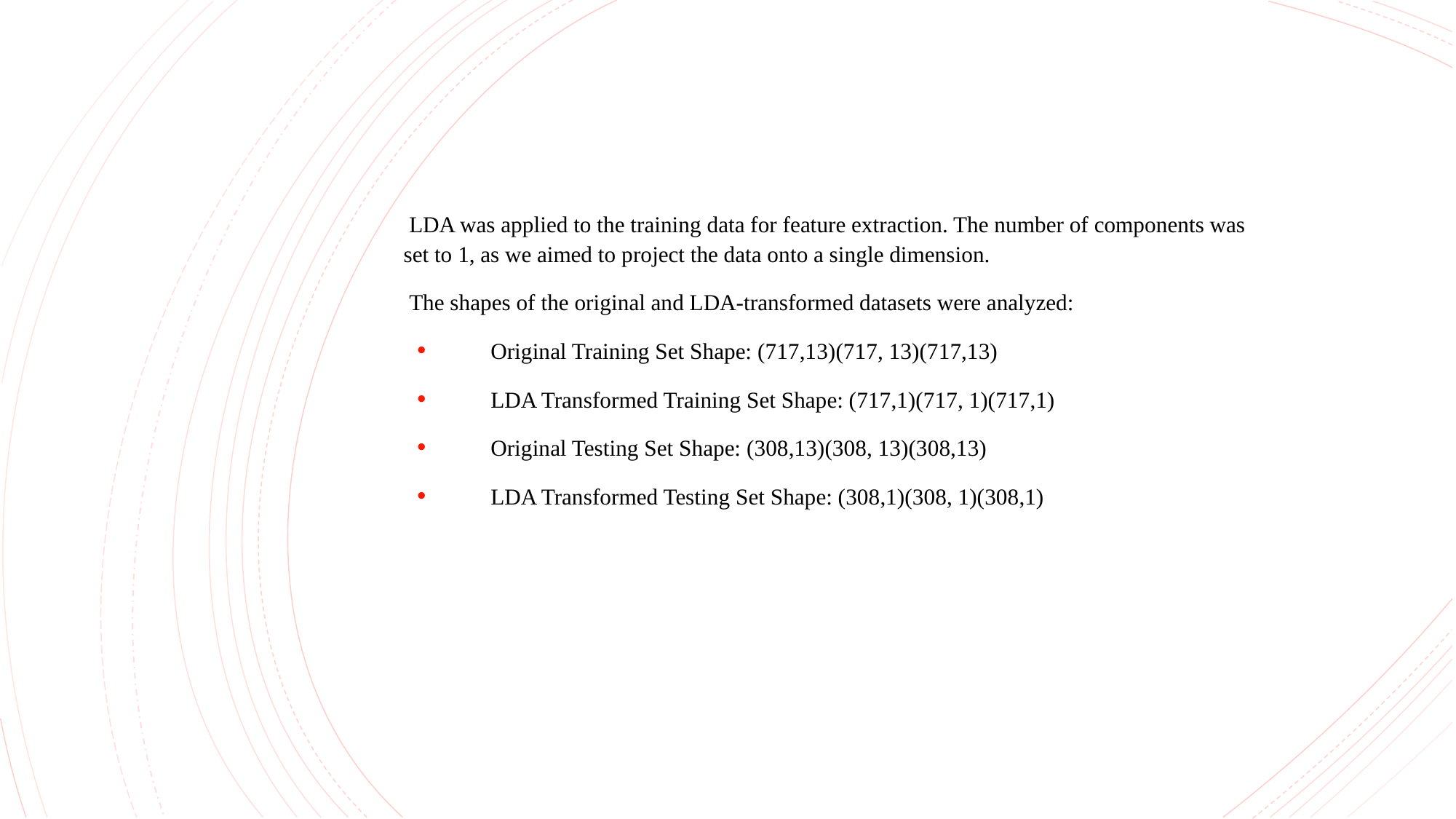

LDA was applied to the training data for feature extraction. The number of components was set to 1, as we aimed to project the data onto a single dimension.
 The shapes of the original and LDA-transformed datasets were analyzed:
       Original Training Set Shape: (717,13)(717, 13)(717,13)
       LDA Transformed Training Set Shape: (717,1)(717, 1)(717,1)
       Original Testing Set Shape: (308,13)(308, 13)(308,13)
       LDA Transformed Testing Set Shape: (308,1)(308, 1)(308,1)